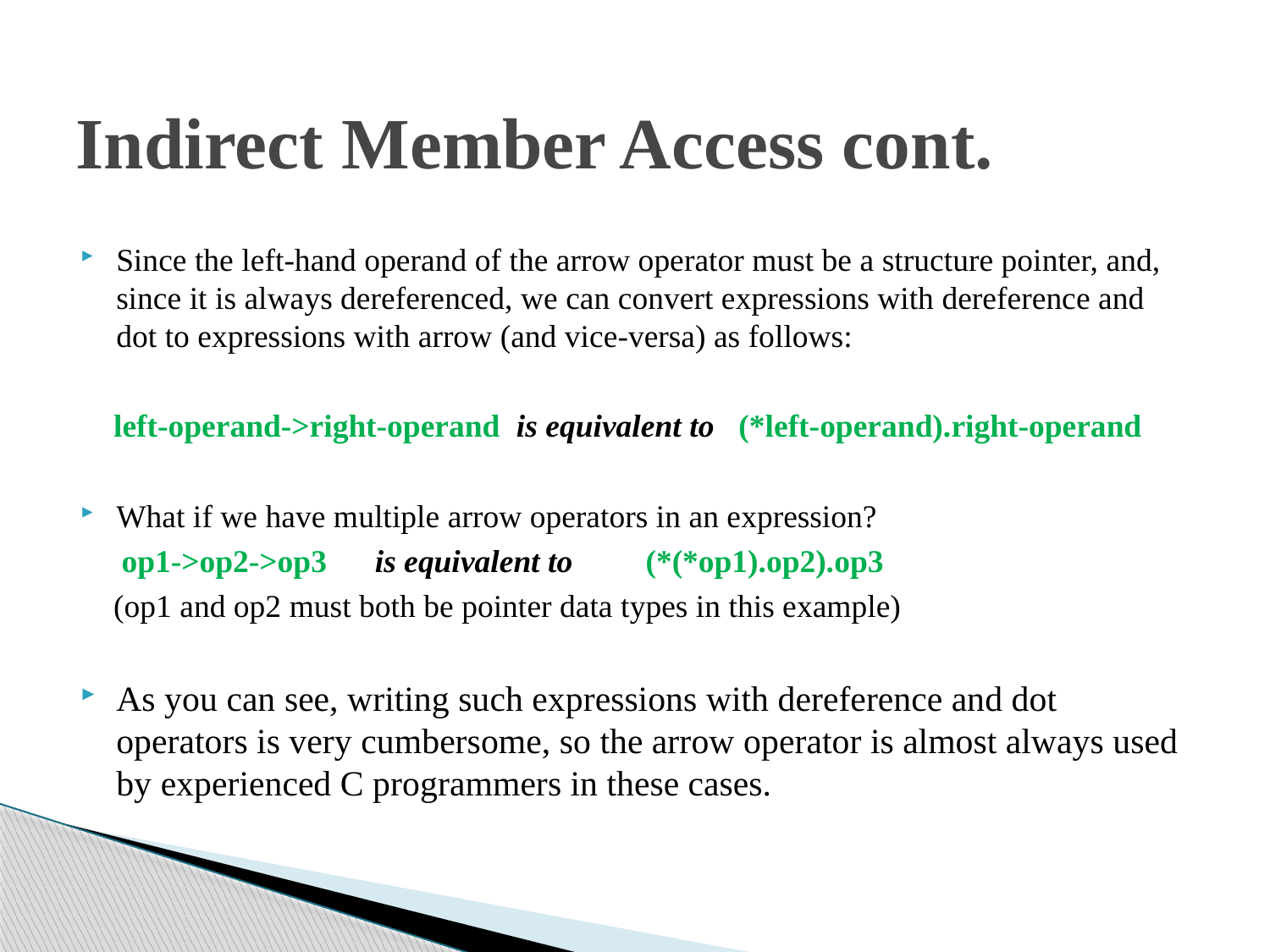

# Indirect Member Access cont.
Since the left-hand operand of the arrow operator must be a structure pointer, and, since it is always dereferenced, we can convert expressions with dereference and dot to expressions with arrow (and vice-versa) as follows:

      left-operand->right-operand  is equivalent to   (*left-operand).right-operand

What if we have multiple arrow operators in an expression?
       op1->op2->op3      is equivalent to         (*(*op1).op2).op3
      (op1 and op2 must both be pointer data types in this example)

As you can see, writing such expressions with dereference and dot operators is very cumbersome, so the arrow operator is almost always used by experienced C programmers in these cases.